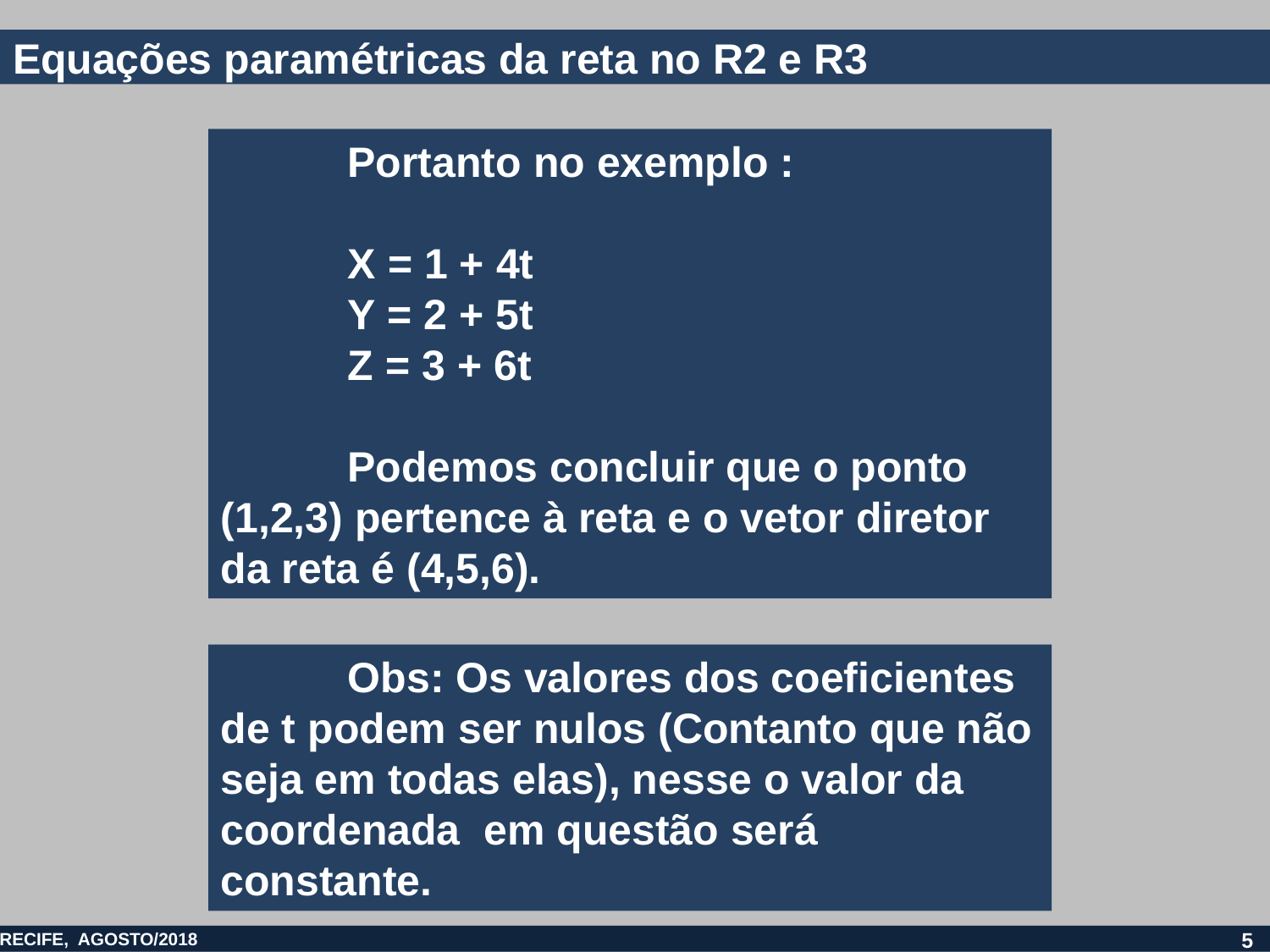

Portanto no exemplo :

	X = 1 + 4t
	Y = 2 + 5t
	Z = 3 + 6t

	Podemos concluir que o ponto (1,2,3) pertence à reta e o vetor diretor da reta é (4,5,6).
	Obs: Os valores dos coeficientes de t podem ser nulos (Contanto que não seja em todas elas), nesse o valor da coordenada  em questão será constante.
5